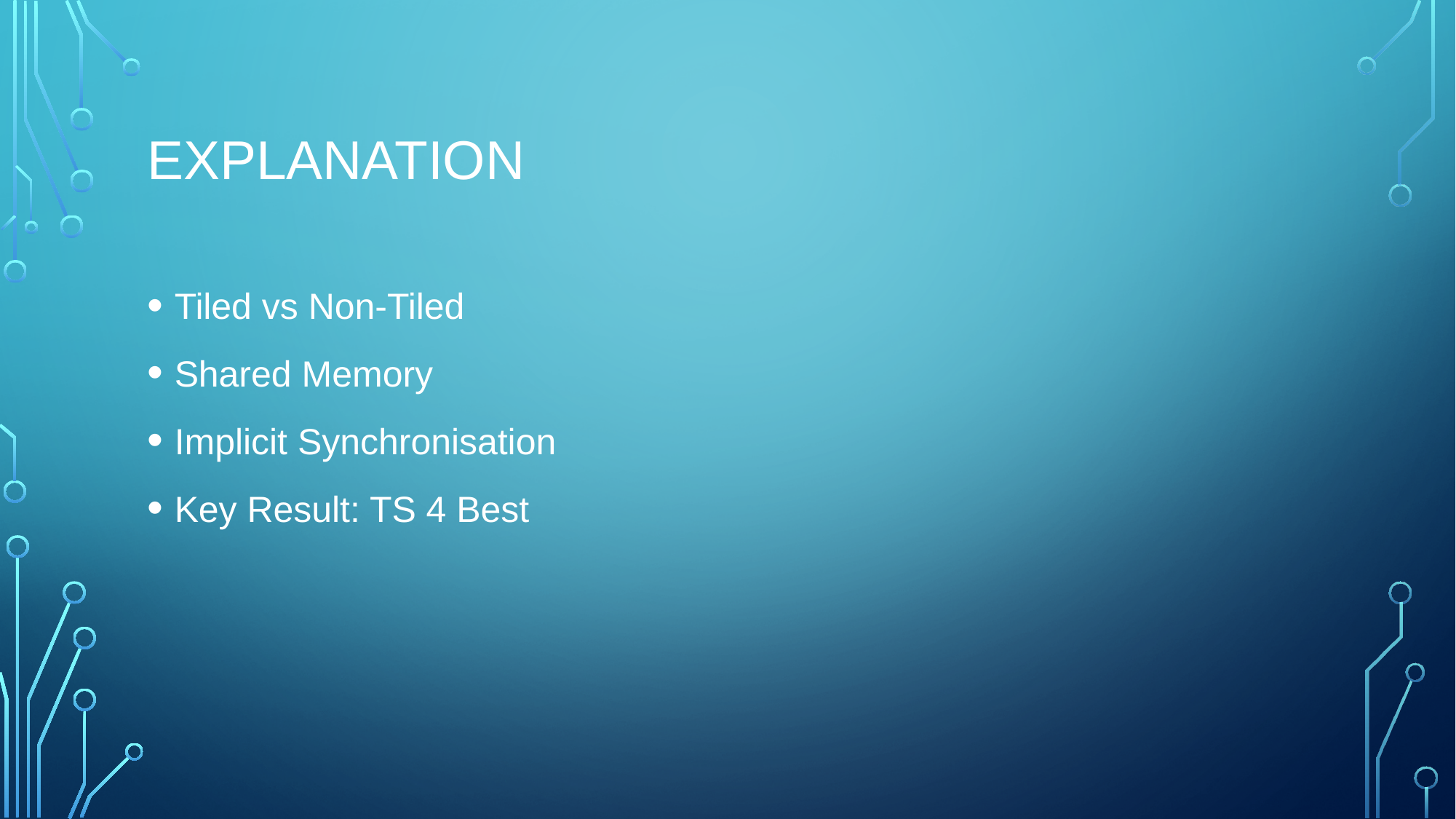

# Explanation
Tiled vs Non-Tiled
Shared Memory
Implicit Synchronisation
Key Result: TS 4 Best